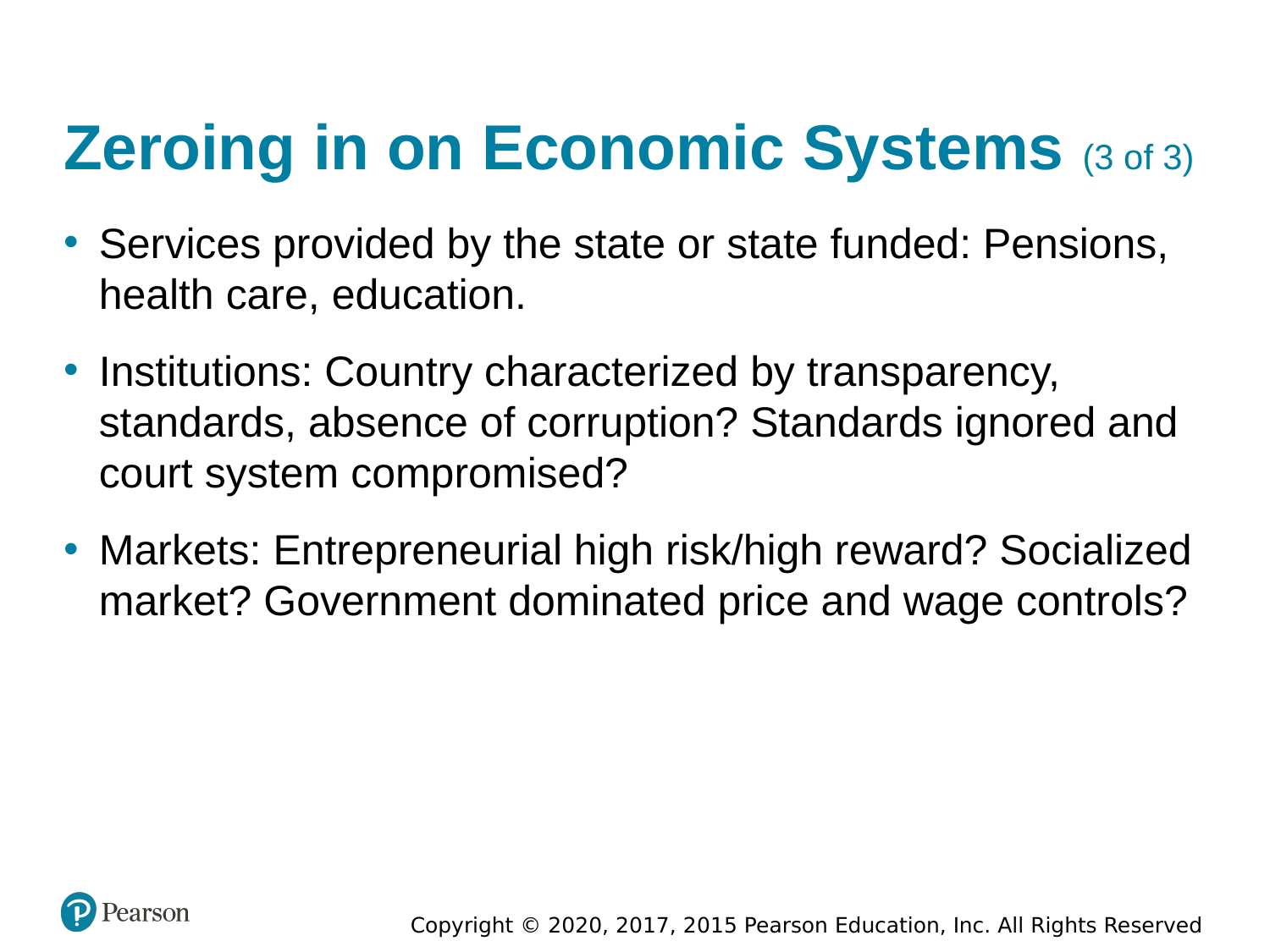

# Zeroing in on Economic Systems (3 of 3)
Services provided by the state or state funded: Pensions, health care, education.
Institutions: Country characterized by transparency, standards, absence of corruption? Standards ignored and court system compromised?
Markets: Entrepreneurial high risk/high reward? Socialized market? Government dominated price and wage controls?